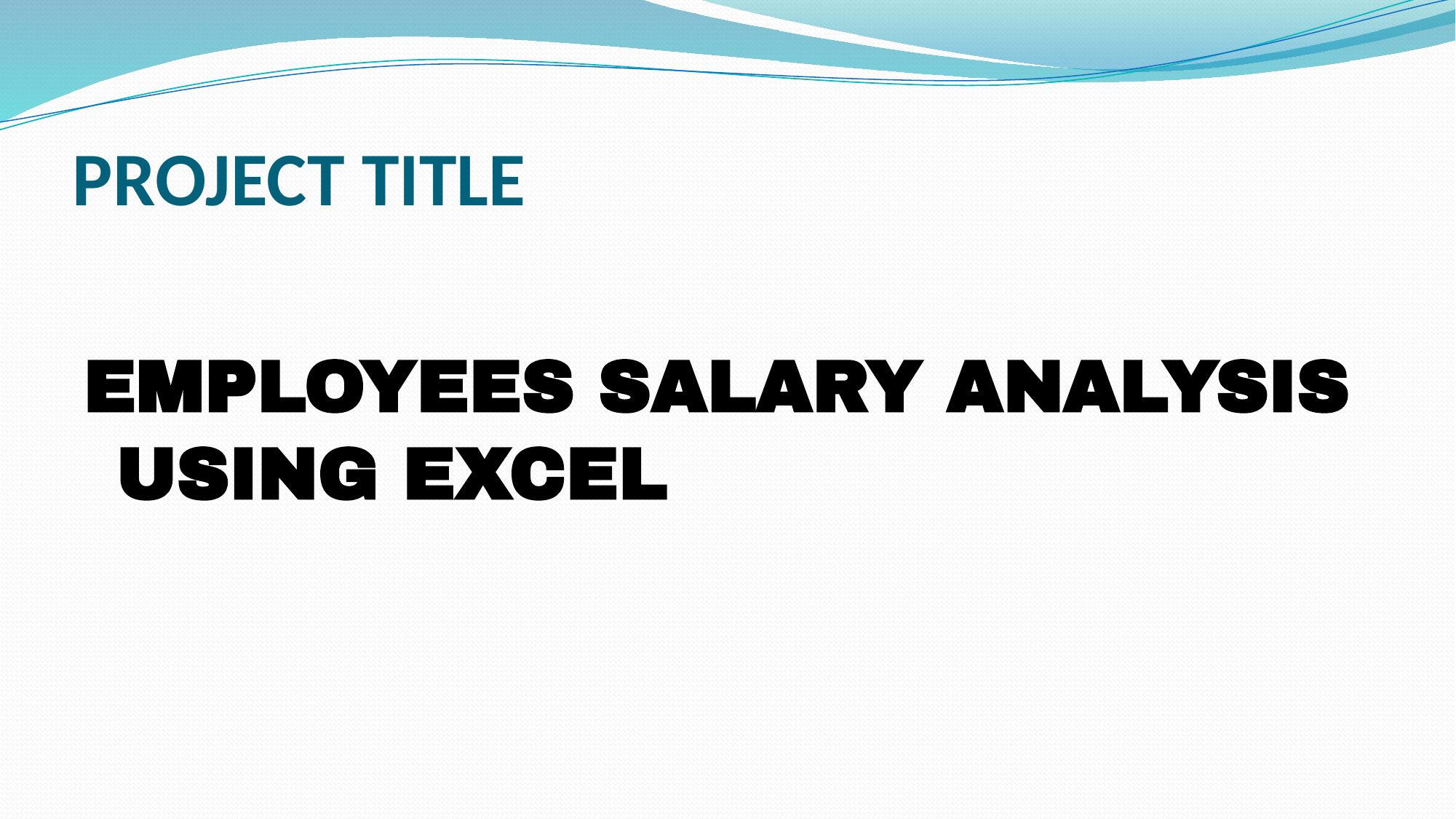

# PROJECT TITLE

EMPLOYEES SALARY ANALYSIS USING EXCEL